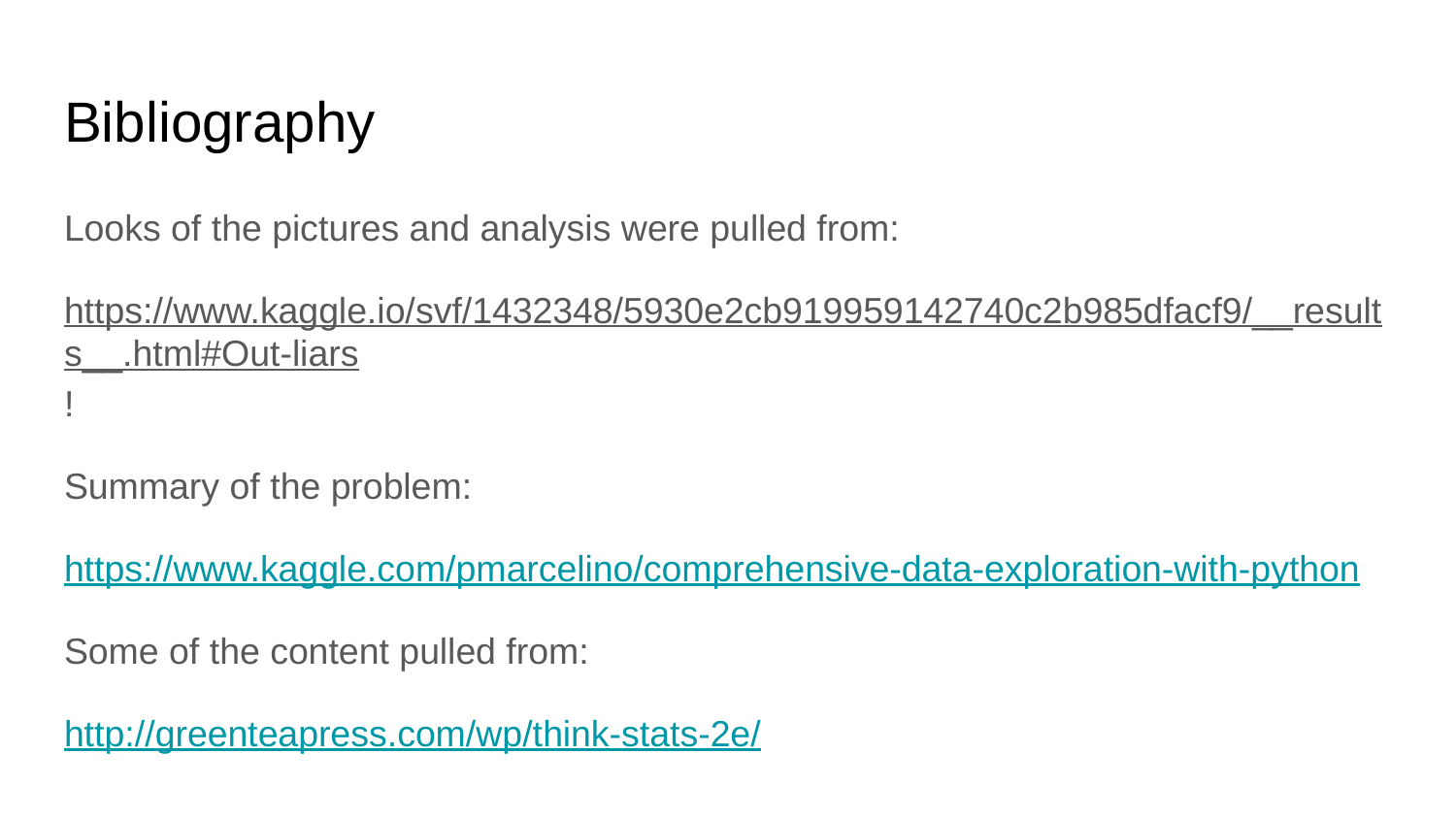

# Bibliography
Looks of the pictures and analysis were pulled from:
https://www.kaggle.io/svf/1432348/5930e2cb919959142740c2b985dfacf9/__results__.html#Out-liars!
Summary of the problem:
https://www.kaggle.com/pmarcelino/comprehensive-data-exploration-with-python
Some of the content pulled from:
http://greenteapress.com/wp/think-stats-2e/